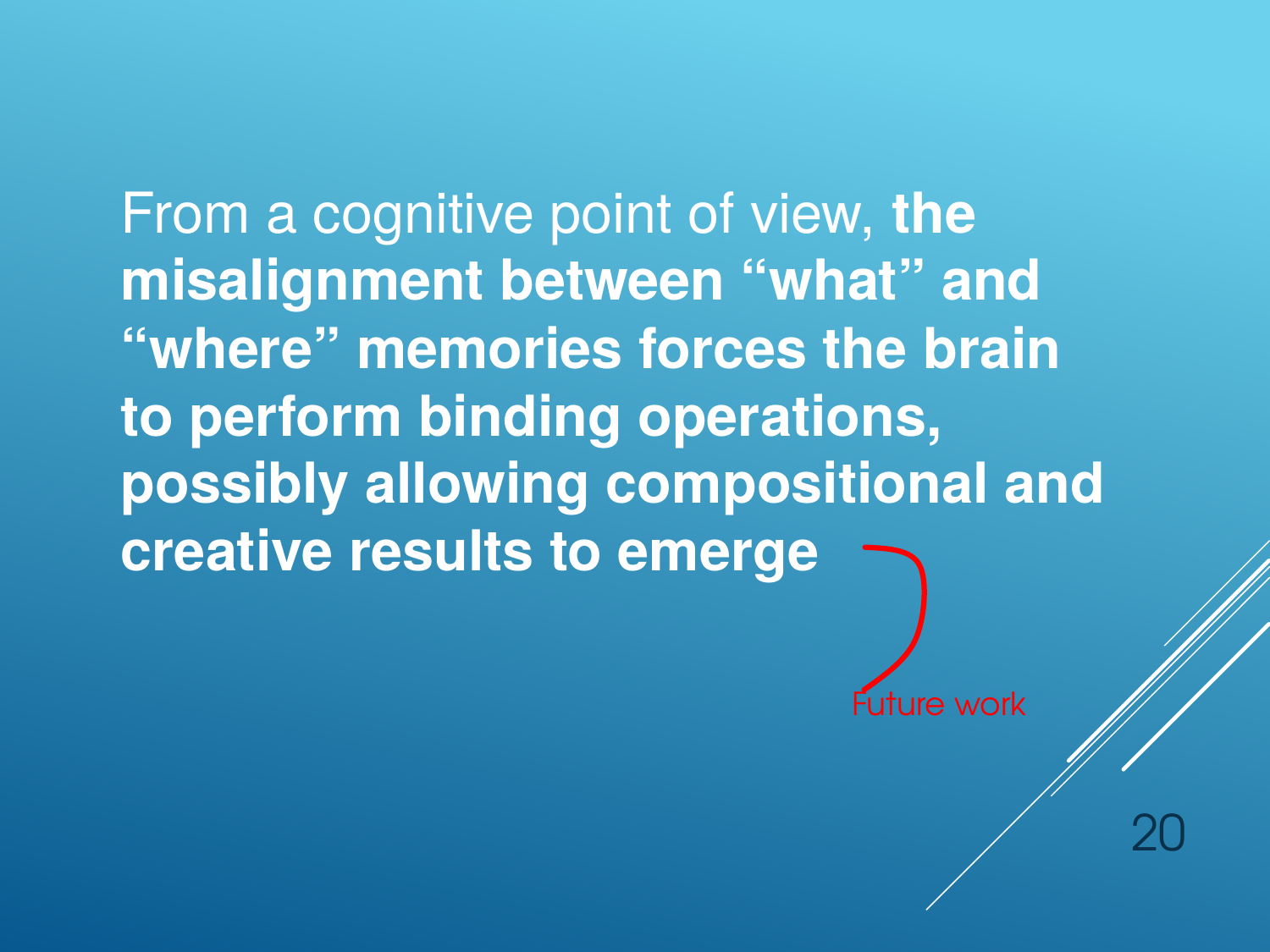

From a cognitive point of view, the misalignment between “what” and “where” memories forces the brain to perform binding operations, possibly allowing compositional and creative results to emerge

Future work
20